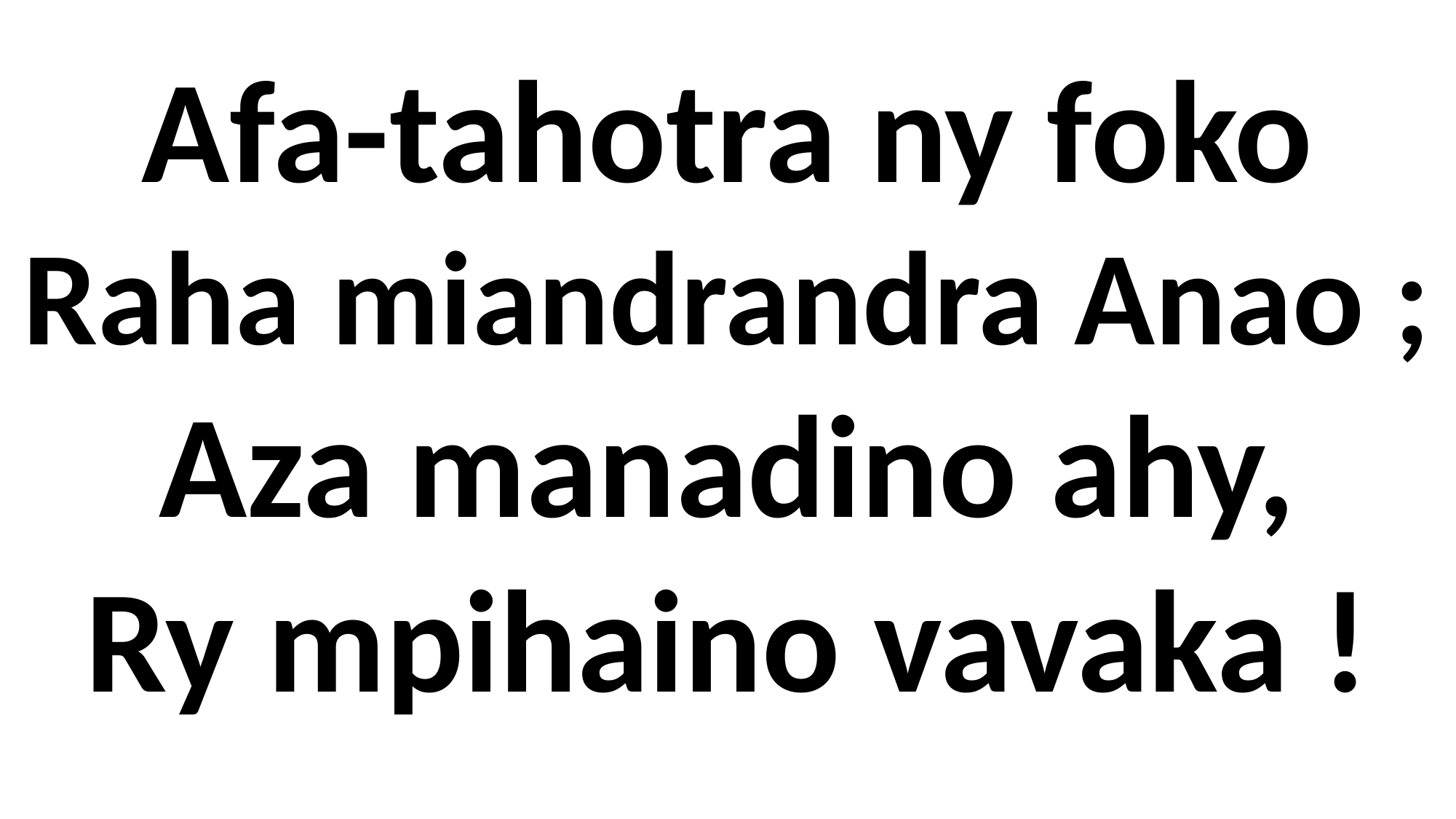

# Afa-tahotra ny foko Raha miandrandra Anao ; Aza manadino ahy, Ry mpihaino vavaka !